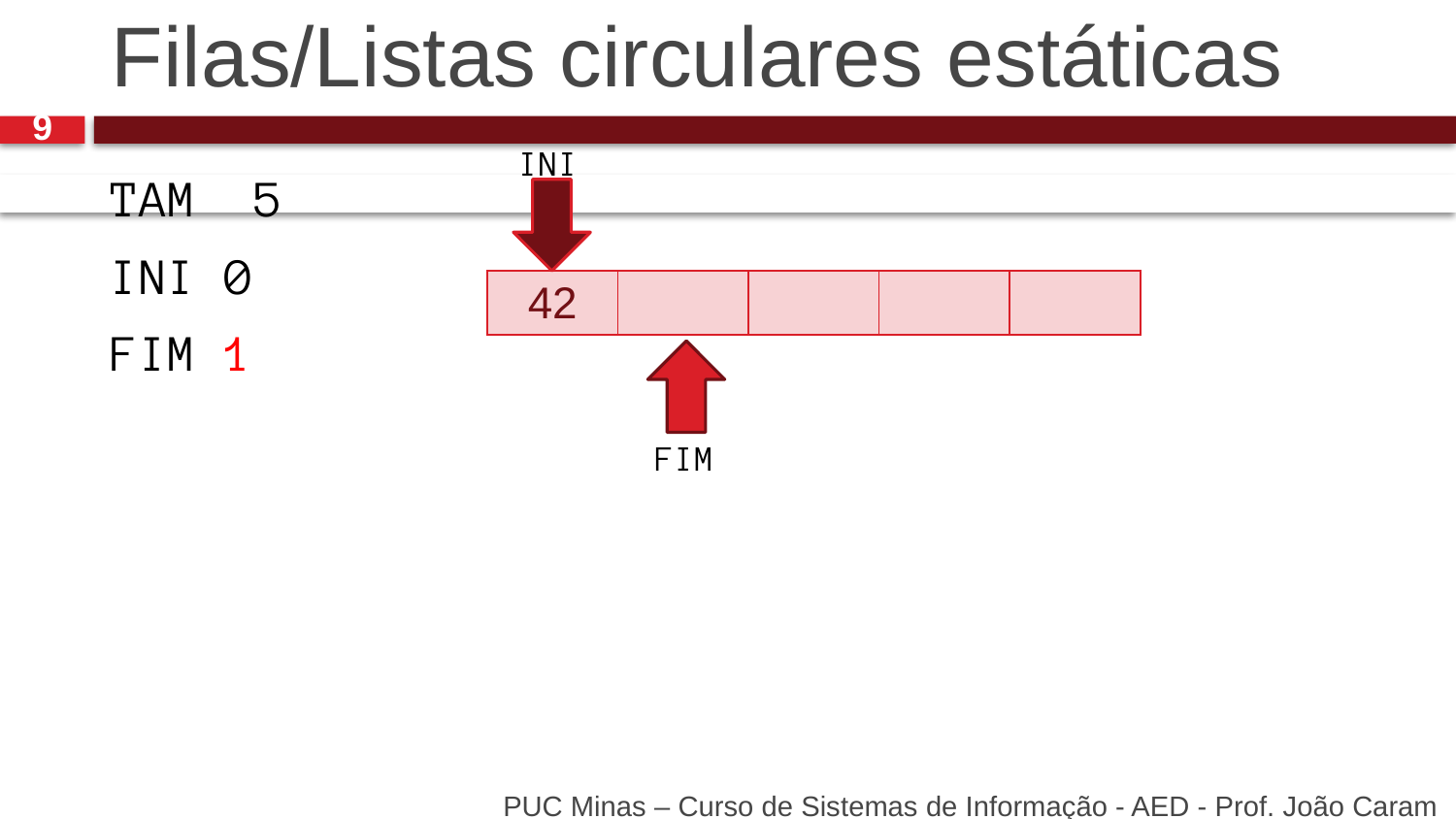

# Filas/Listas circulares estáticas
9
INI
TAM  5
INI 0
FIM 1

| 42 |  |  |  |  |
| --- | --- | --- | --- | --- |

FIM
PUC Minas – Curso de Sistemas de Informação - AED - Prof. João Caram